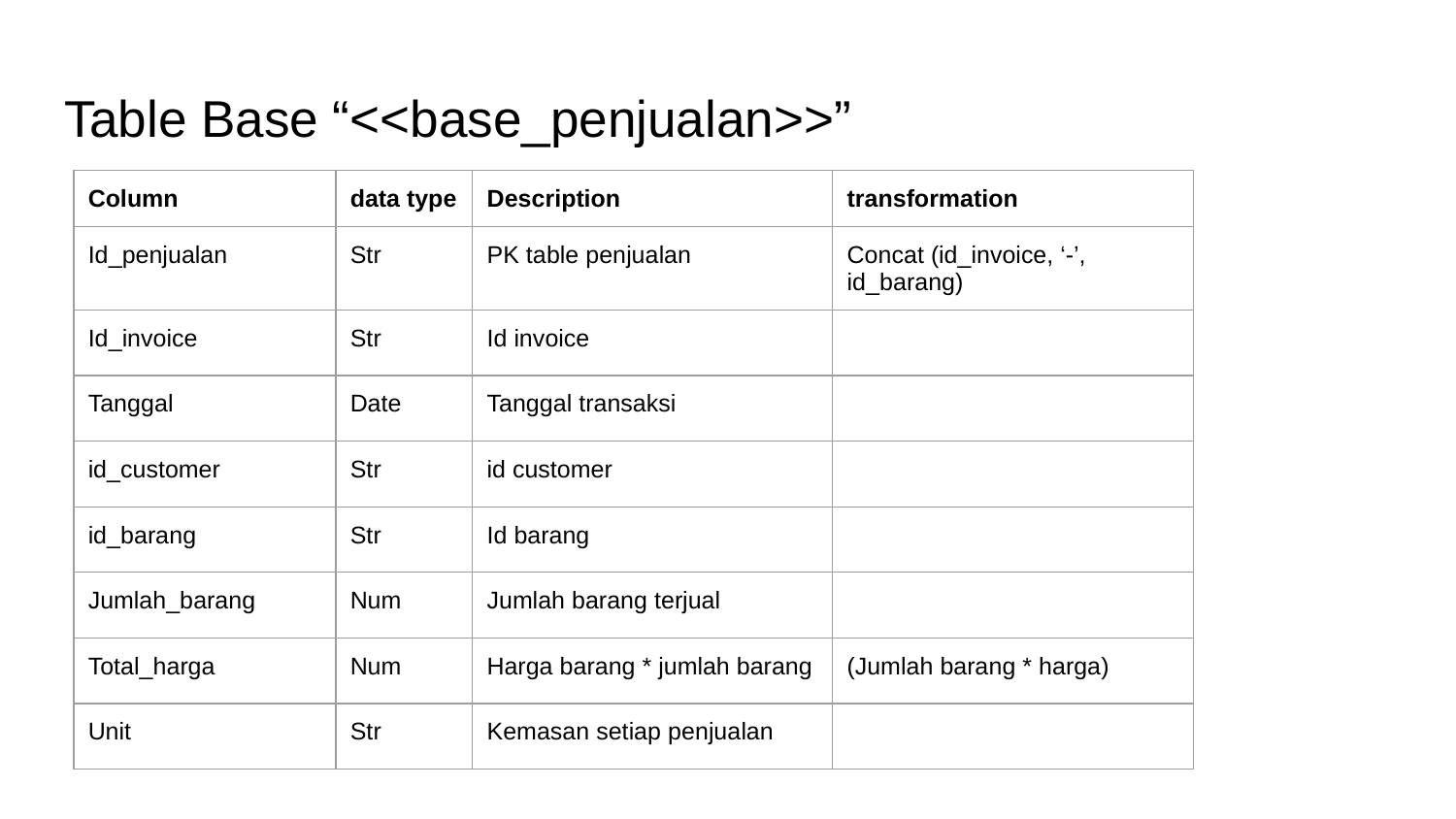

# Table Base “<<base_penjualan>>”

| Column | data type | Description | transformation |
| --- | --- | --- | --- |
| Id\_penjualan | Str | PK table penjualan | Concat (id\_invoice, ‘-’, id\_barang) |
| Id\_invoice | Str | Id invoice |  |
| Tanggal | Date | Tanggal transaksi |  |
| id\_customer | Str | id customer |  |
| id\_barang | Str | Id barang |  |
| Jumlah\_barang | Num | Jumlah barang terjual |  |
| Total\_harga | Num | Harga barang \* jumlah barang | (Jumlah barang \* harga) |
| Unit | Str | Kemasan setiap penjualan |  |